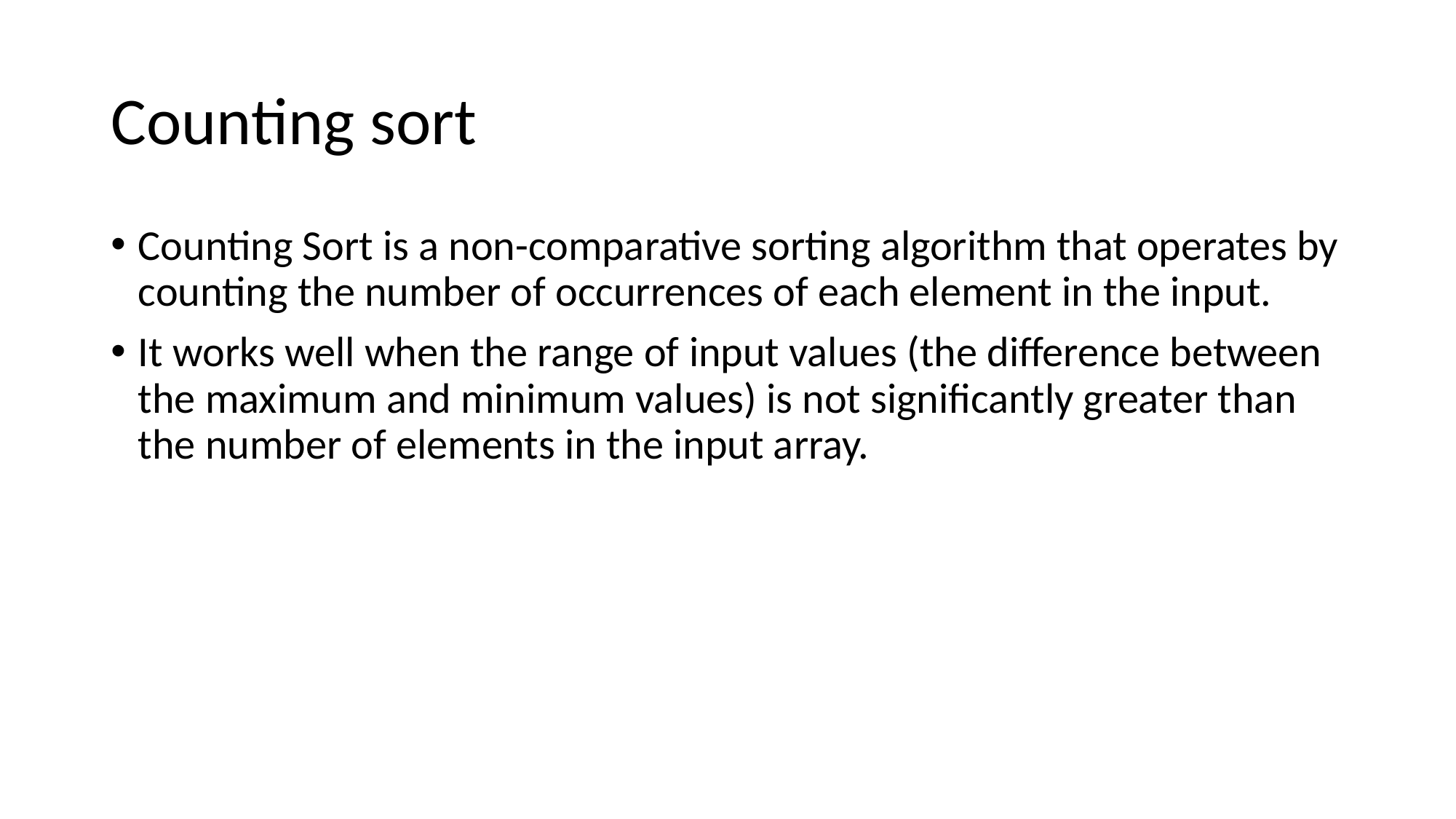

# Counting sort
Counting Sort is a non-comparative sorting algorithm that operates by counting the number of occurrences of each element in the input.
It works well when the range of input values (the difference between the maximum and minimum values) is not significantly greater than the number of elements in the input array.